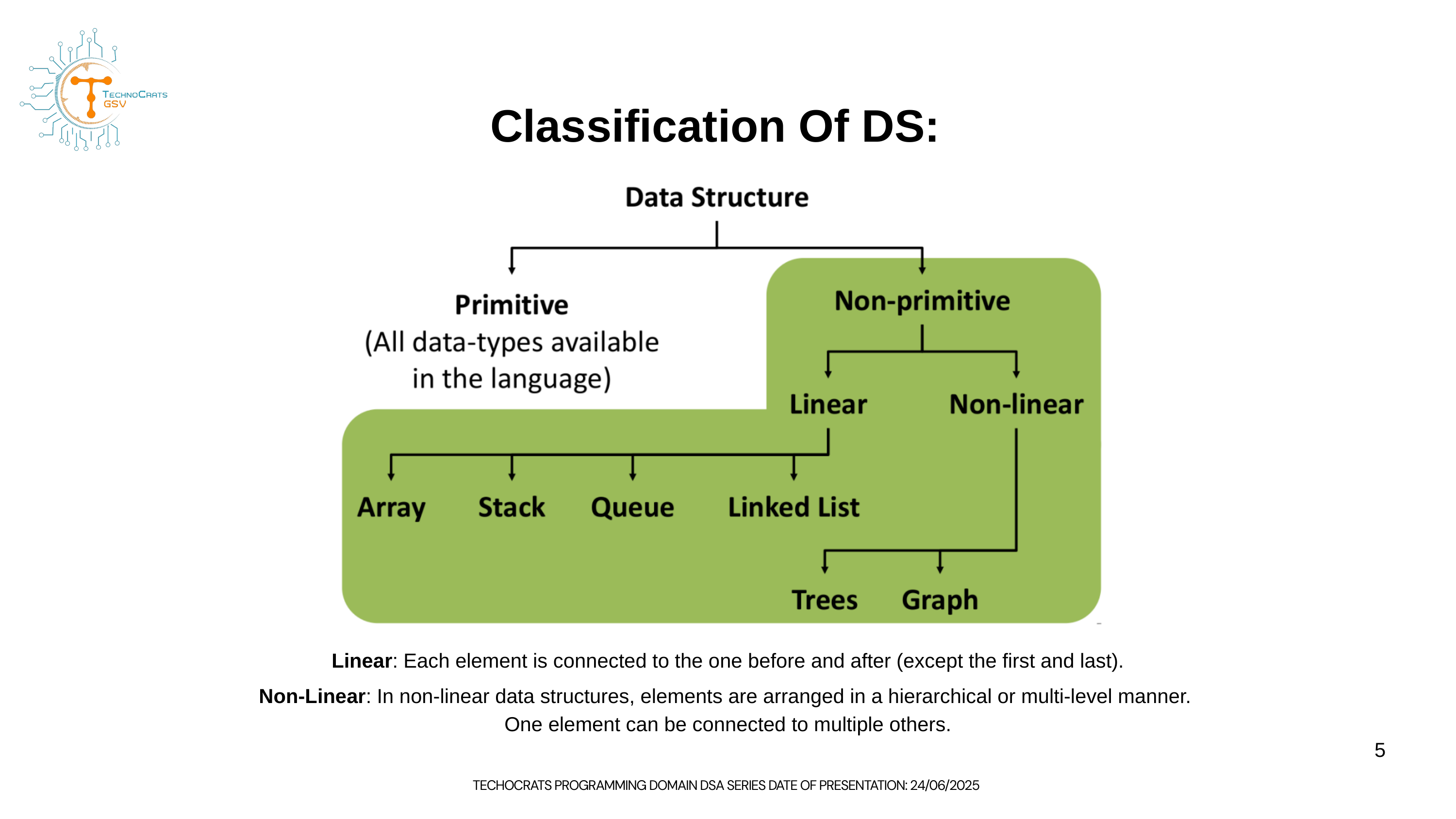

Classification Of DS:

Linear: Each element is connected to the one before and after (except the first and last).
Non-Linear: In non-linear data structures, elements are arranged in a hierarchical or multi-level manner.
One element can be connected to multiple others.
5
TECHOCRATS PROGRAMMING DOMAIN DSA SERIES DATE OF PRESENTATION: 24/06/2025